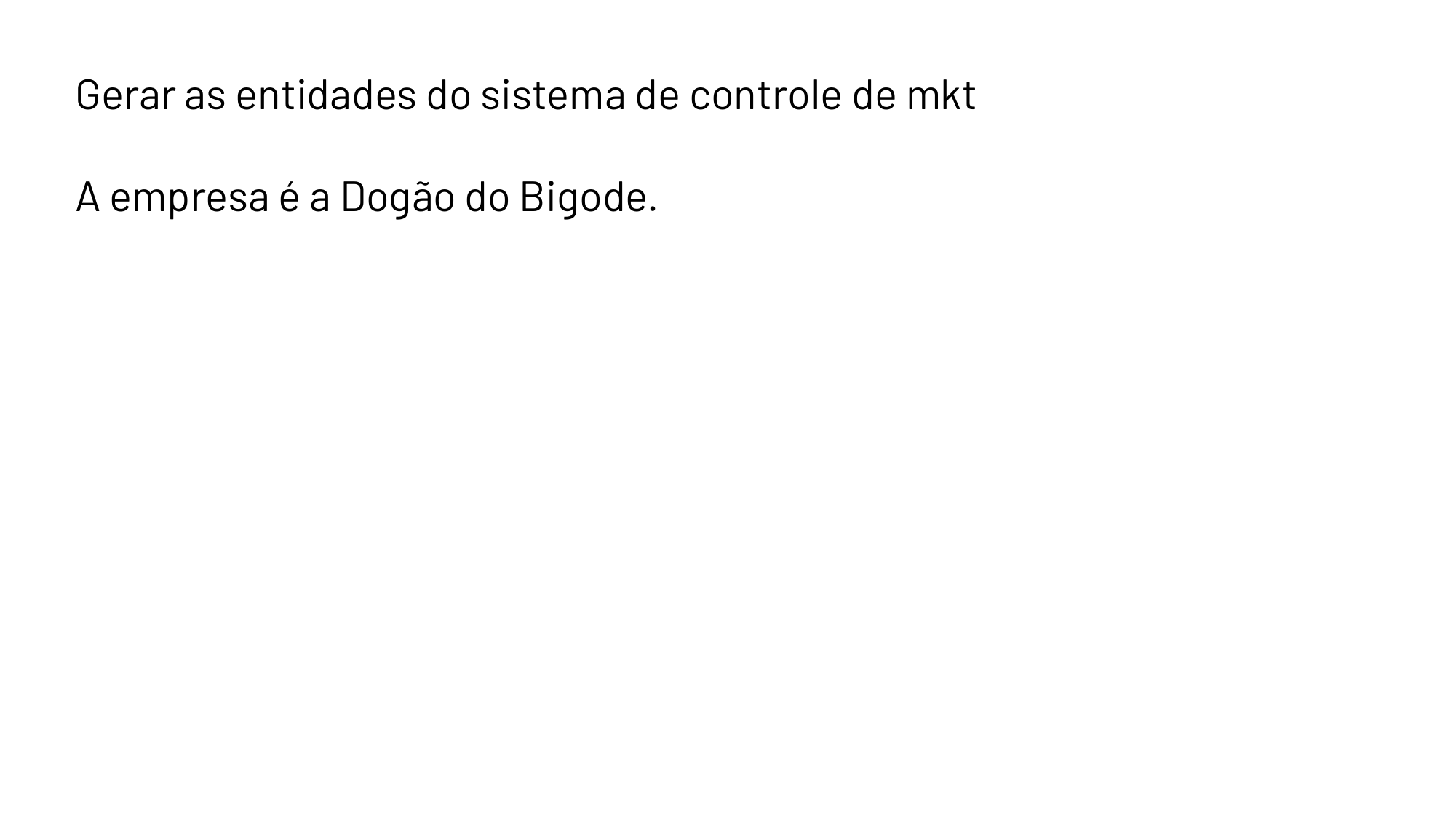

Gerar as entidades do sistema de controle de mkt

A empresa é a Dogão do Bigode.